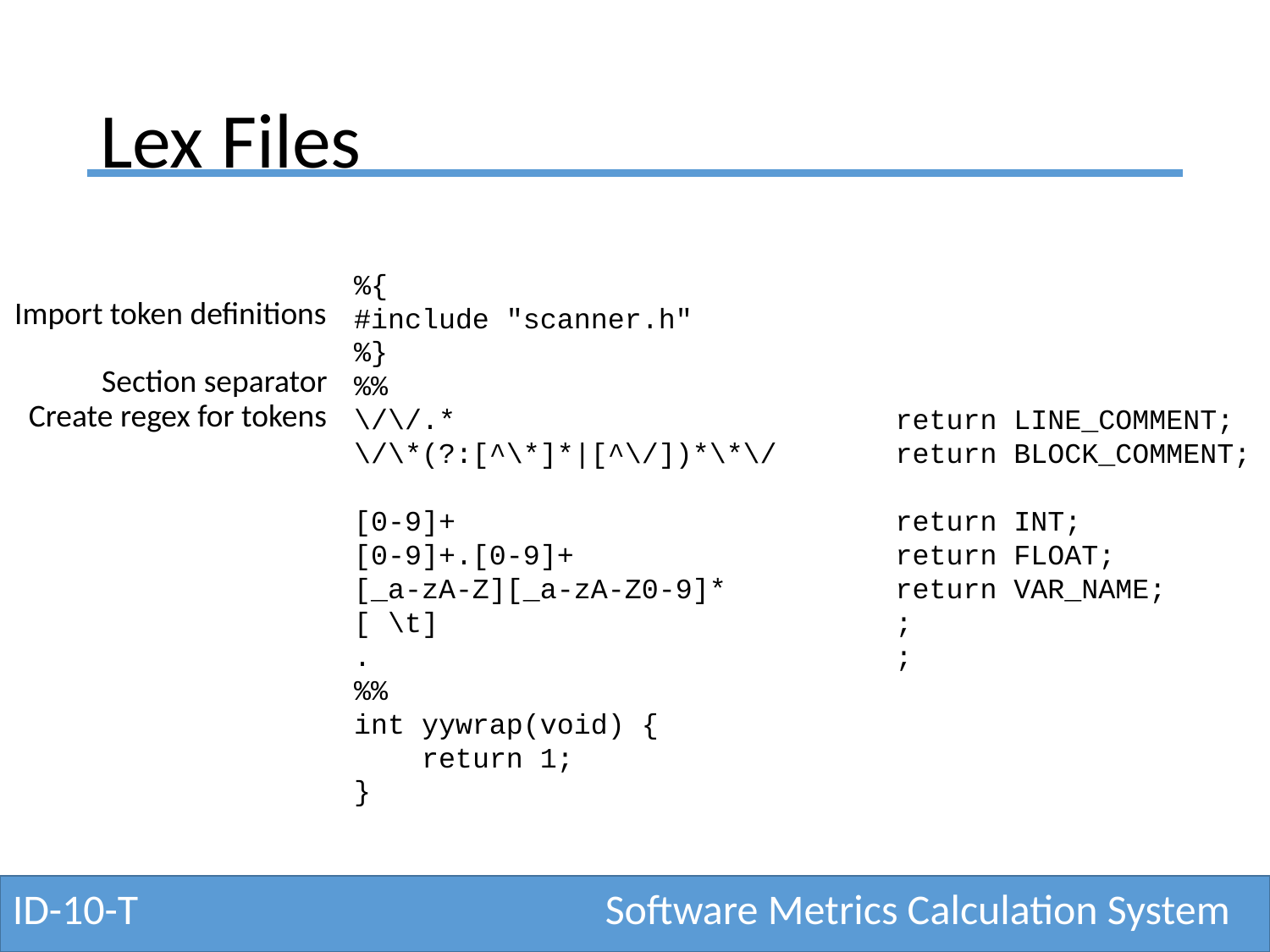

# Lex Files
%{
#include "scanner.h"
%}
%%
\/\/.*                          return LINE_COMMENT;
\/\*(?:[^\*]*|[^\/])*\*\/       return BLOCK_COMMENT;

[0-9]+                          return INT;
[0-9]+.[0-9]+                   return FLOAT;
[_a-zA-Z][_a-zA-Z0-9]*          return VAR_NAME;
[ \t]                           ;
.                               ;
%%
int yywrap(void) {
    return 1;
}
Import token definitions
Section separator
Create regex for tokens
ID-10-T
Software Metrics Calculation System